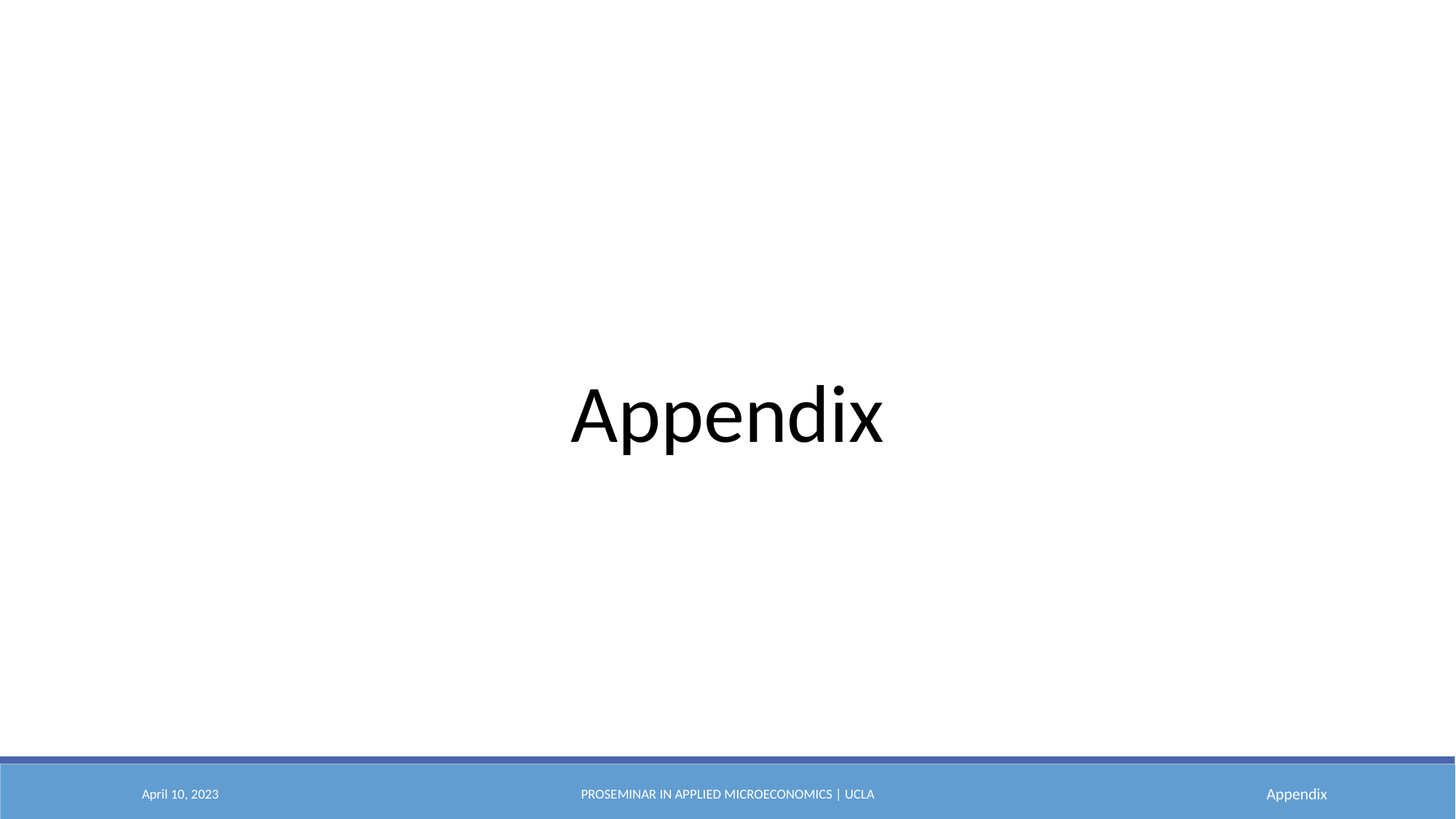

Appendix
April 10, 2023
Proseminar in Applied Microeconomics | UCLA
Appendix